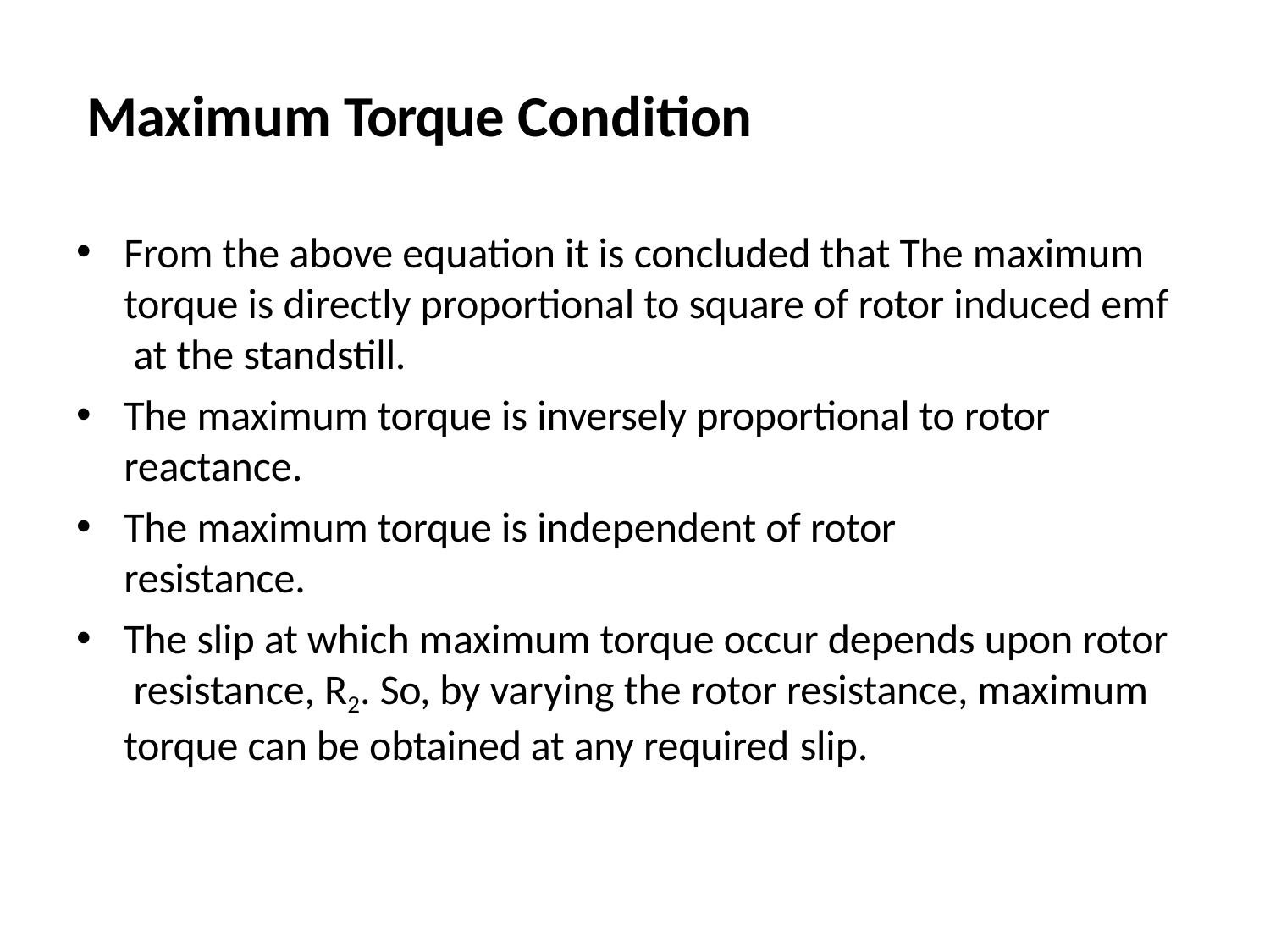

# Maximum Torque Condition
From the above equation it is concluded that The maximum  torque is directly proportional to square of rotor induced emf  at the standstill.
The maximum torque is inversely proportional to rotor  reactance.
The maximum torque is independent of rotor resistance.
The slip at which maximum torque occur depends upon rotor  resistance, R2. So, by varying the rotor resistance, maximum  torque can be obtained at any required slip.